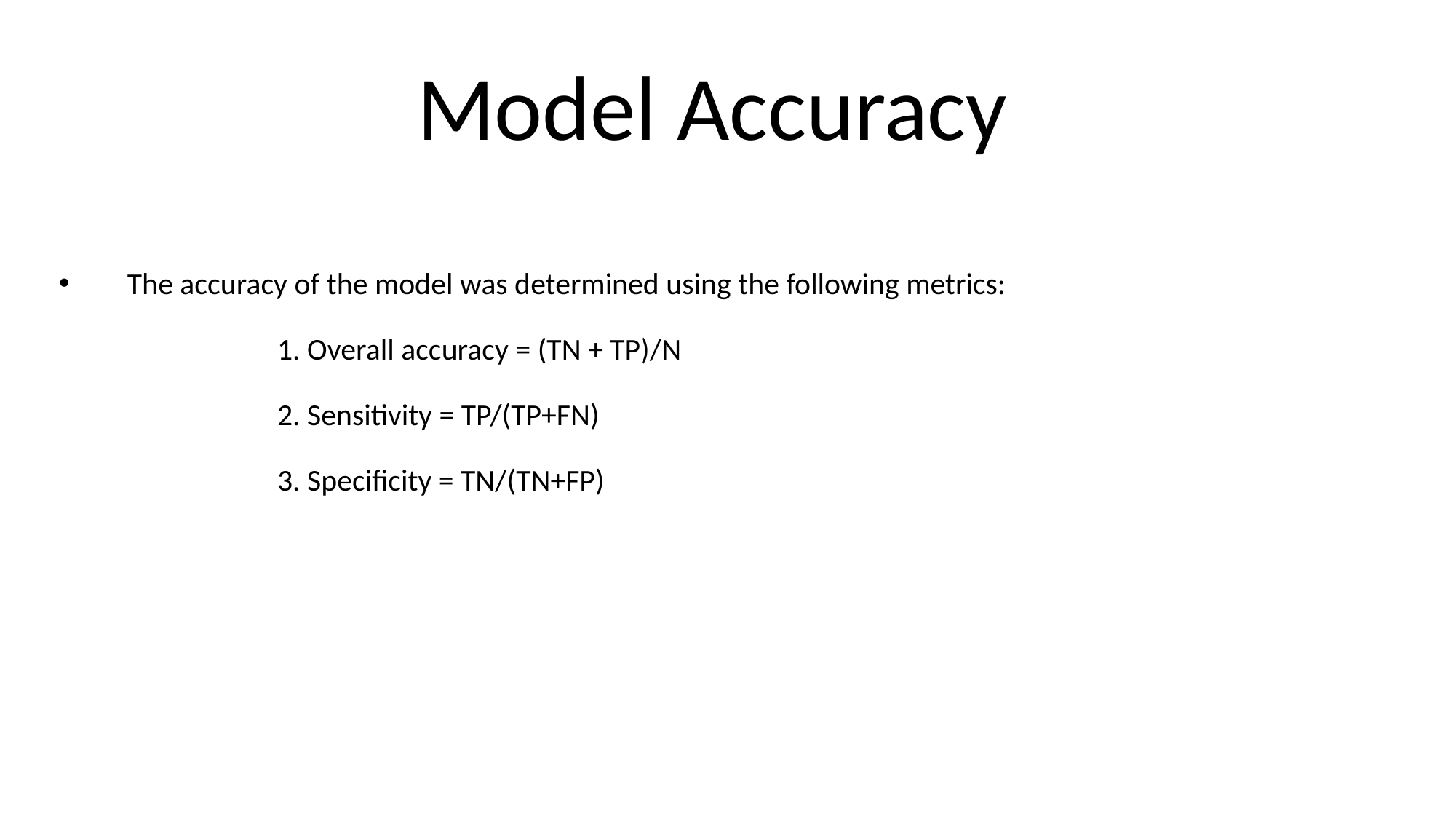

# Model Accuracy

The accuracy of the model was determined using the following metrics:

		1. Overall accuracy = (TN + TP)/N

		2. Sensitivity = TP/(TP+FN)

		3. Specificity = TN/(TN+FP)